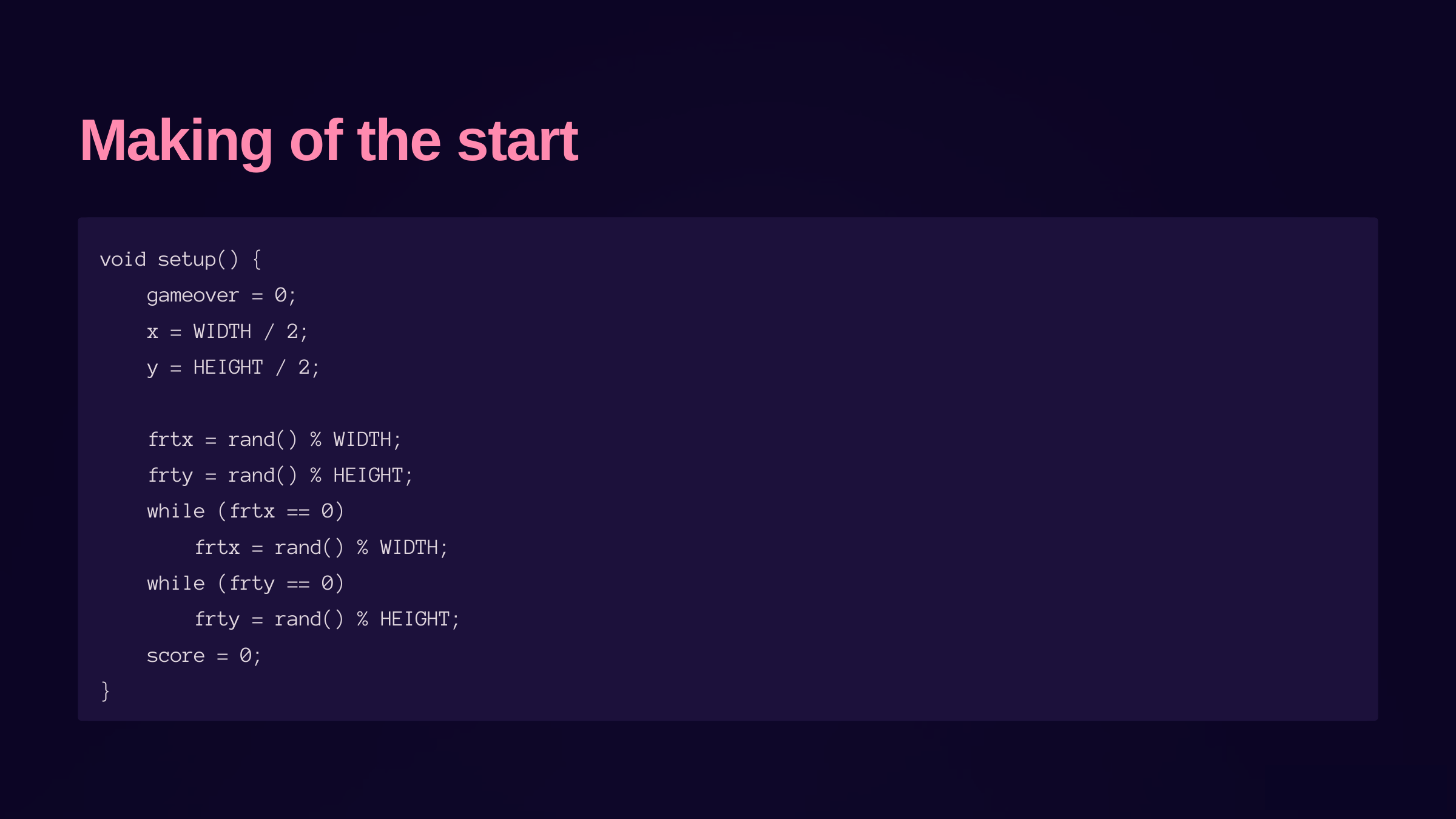

Making of the start

void setup() {
    gameover = 0;
    x = WIDTH / 2;
    y = HEIGHT / 2;

    frtx = rand() % WIDTH;
    frty = rand() % HEIGHT;
    while (frtx == 0)
        frtx = rand() % WIDTH;
    while (frty == 0)
        frty = rand() % HEIGHT;
    score = 0;
}